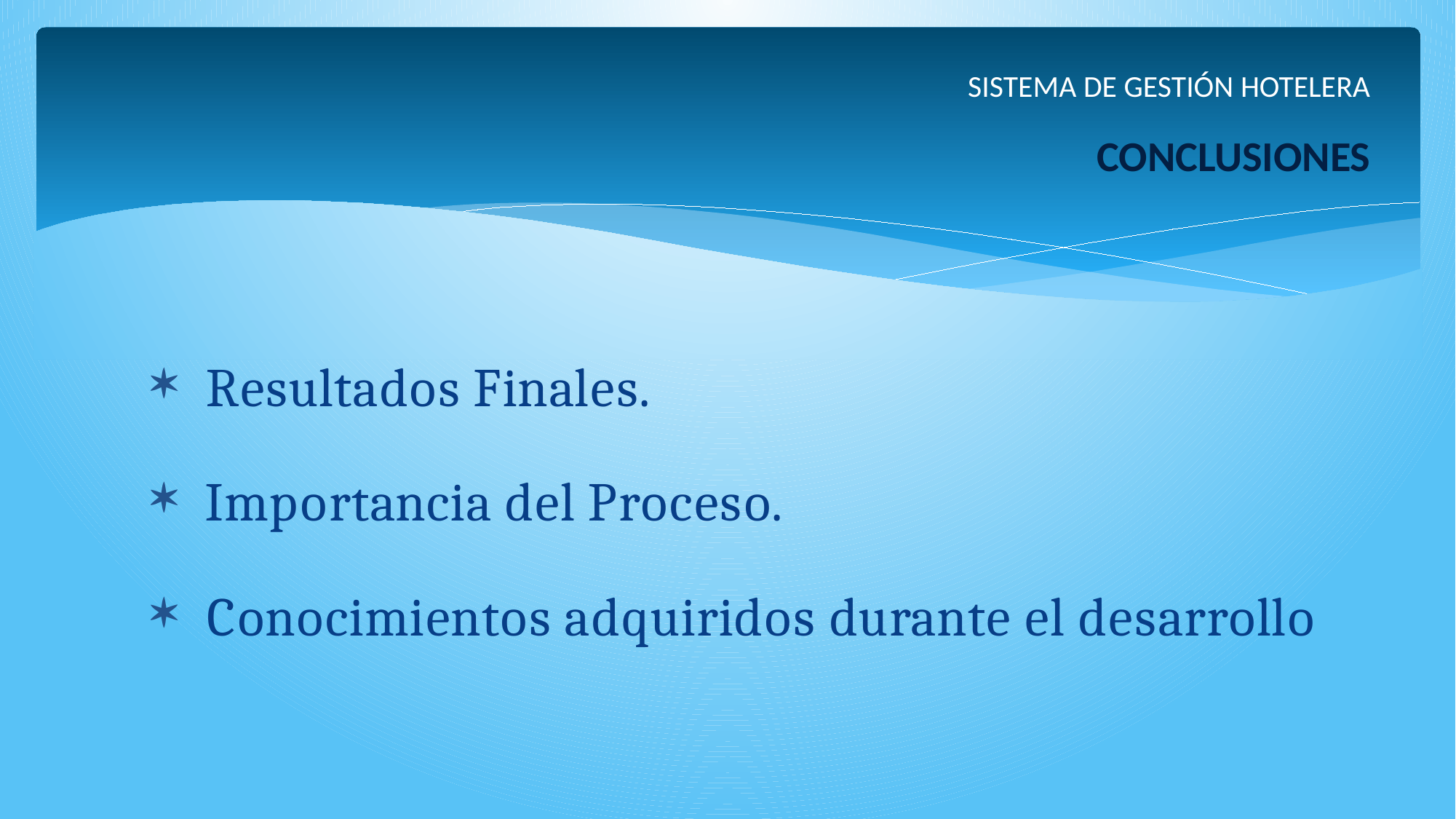

# SISTEMA DE GESTIÓN HOTELERA CONCLUSIONES
Resultados Finales.

Importancia del Proceso.

Conocimientos adquiridos durante el desarrollo